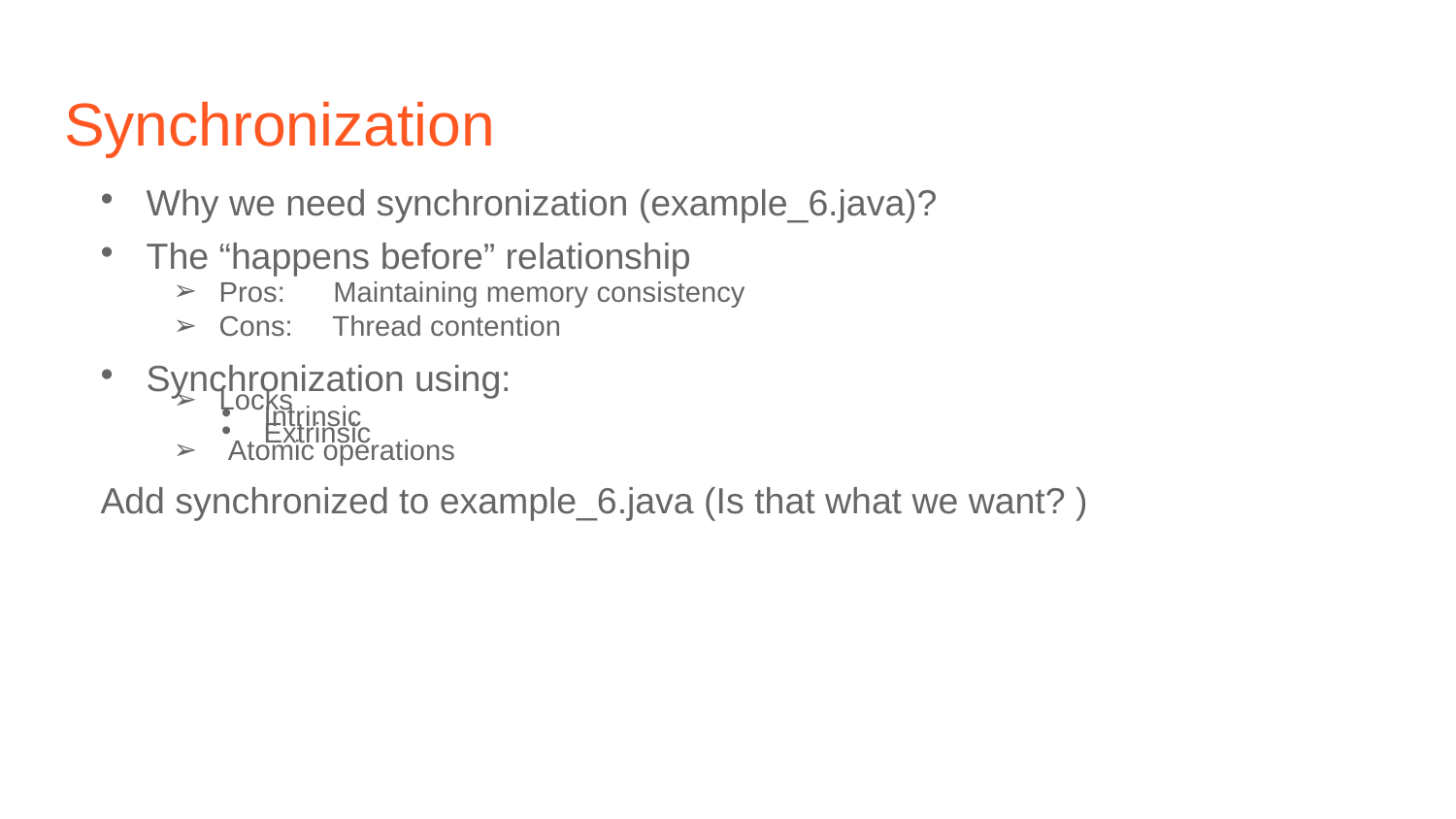

# Synchronization
Why we need synchronization (example_6.java)?
The “happens before” relationship
Pros:      Maintaining memory consistency
Cons:     Thread contention
Synchronization using:
Locks
Intrinsic
Extrinsic
Atomic operations
Add synchronized to example_6.java (Is that what we want? )